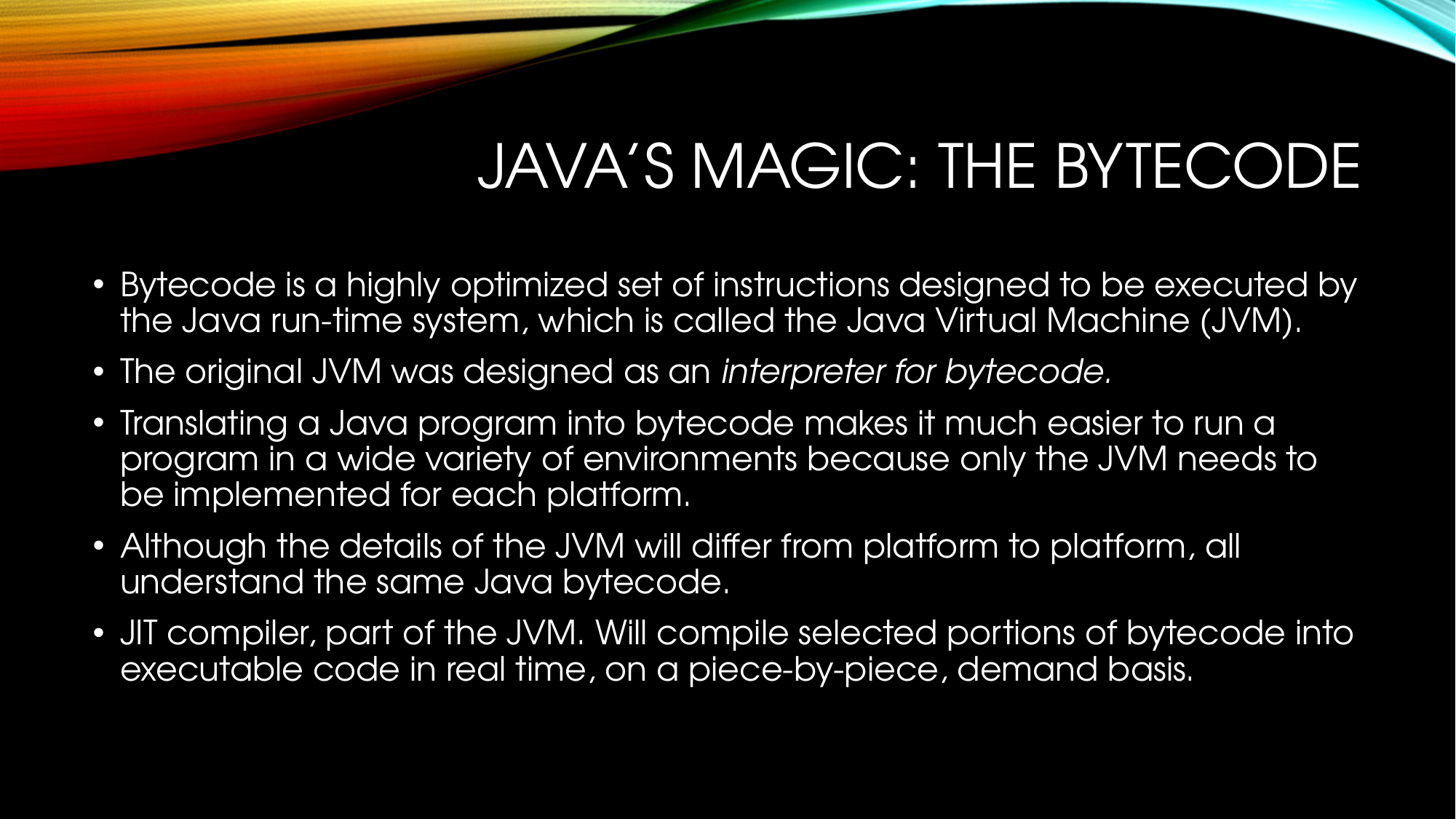

# Java’s magic: the bytecode
Bytecode is a highly optimized set of instructions designed to be executed by the Java run-time system, which is called the Java Virtual Machine (JVM).
The original JVM was designed as an interpreter for bytecode.
Translating a Java program into bytecode makes it much easier to run a program in a wide variety of environments because only the JVM needs to be implemented for each platform.
Although the details of the JVM will differ from platform to platform, all understand the same Java bytecode.
JIT compiler, part of the JVM. Will compile selected portions of bytecode into executable code in real time, on a piece-by-piece, demand basis.